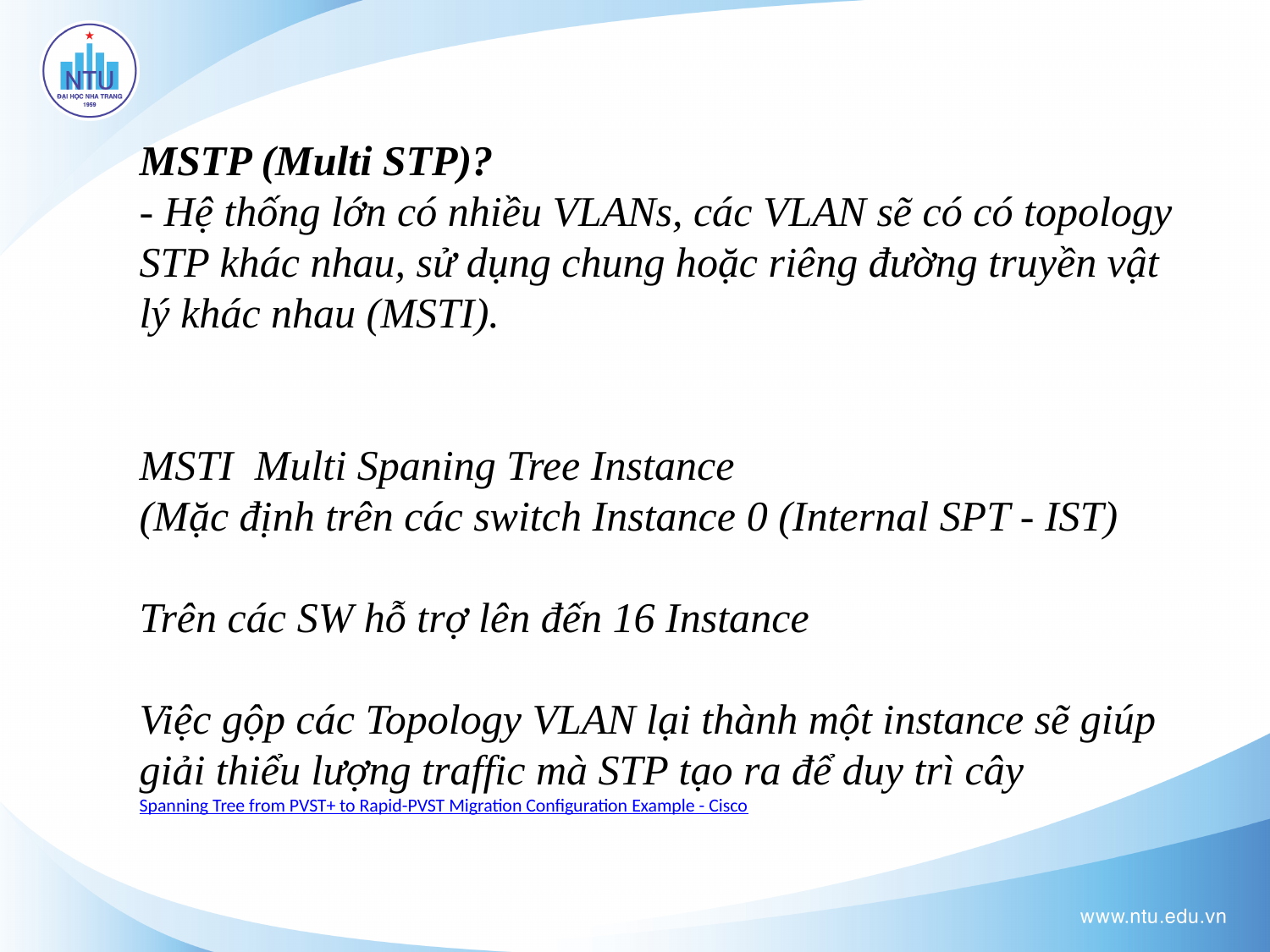

# MSTP (Multi STP)? - Hệ thống lớn có nhiều VLANs, các VLAN sẽ có có topology STP khác nhau, sử dụng chung hoặc riêng đường truyền vật lý khác nhau (MSTI). MSTI  Multi Spaning Tree Instance (Mặc định trên các switch Instance 0 (Internal SPT - IST) Trên các SW hỗ trợ lên đến 16 Instance Việc gộp các Topology VLAN lại thành một instance sẽ giúp giải thiểu lượng traffic mà STP tạo ra để duy trì cây Spanning Tree from PVST+ to Rapid-PVST Migration Configuration Example - Cisco